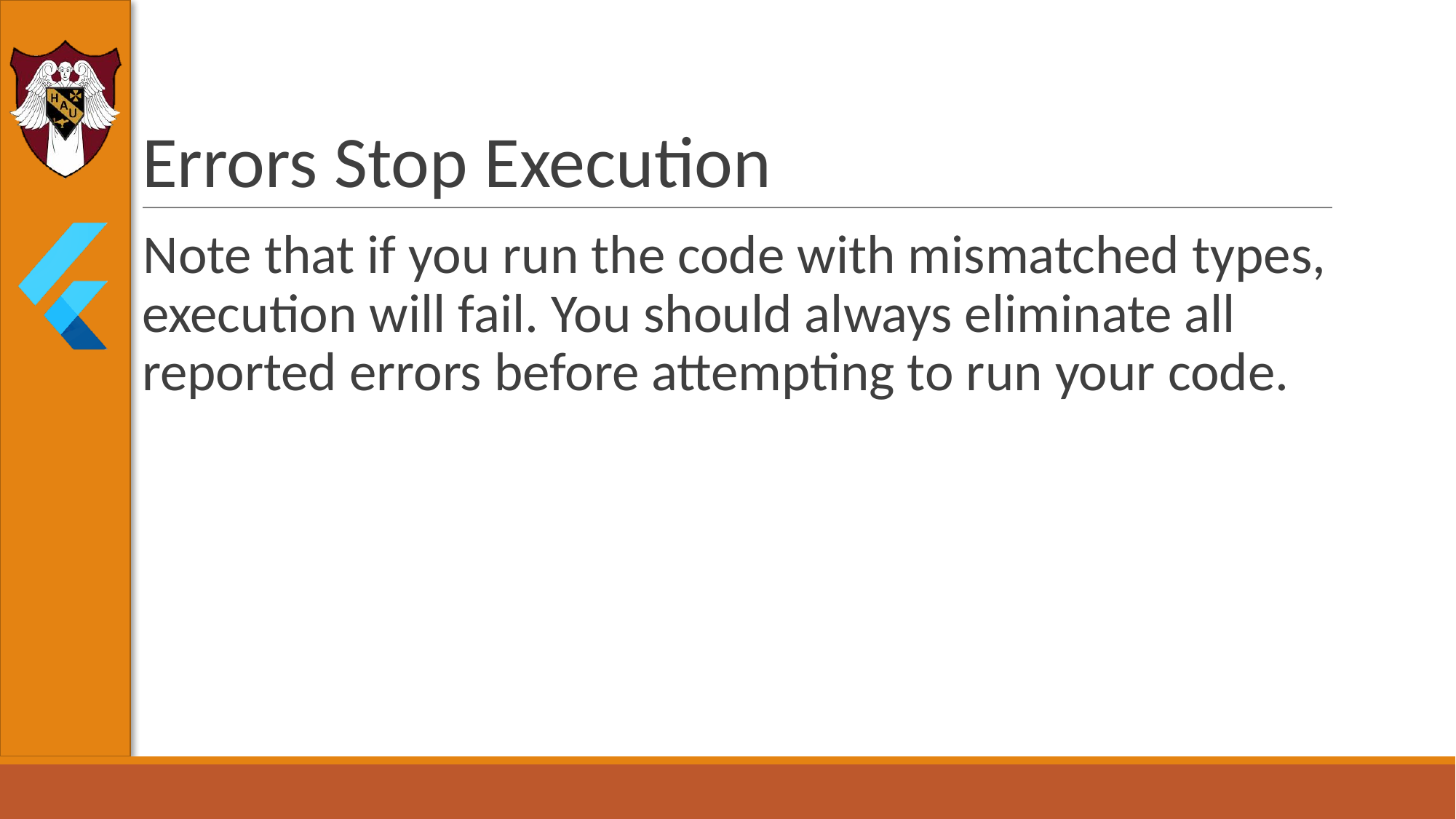

# Errors Stop Execution
Note that if you run the code with mismatched types, execution will fail. You should always eliminate all reported errors before attempting to run your code.